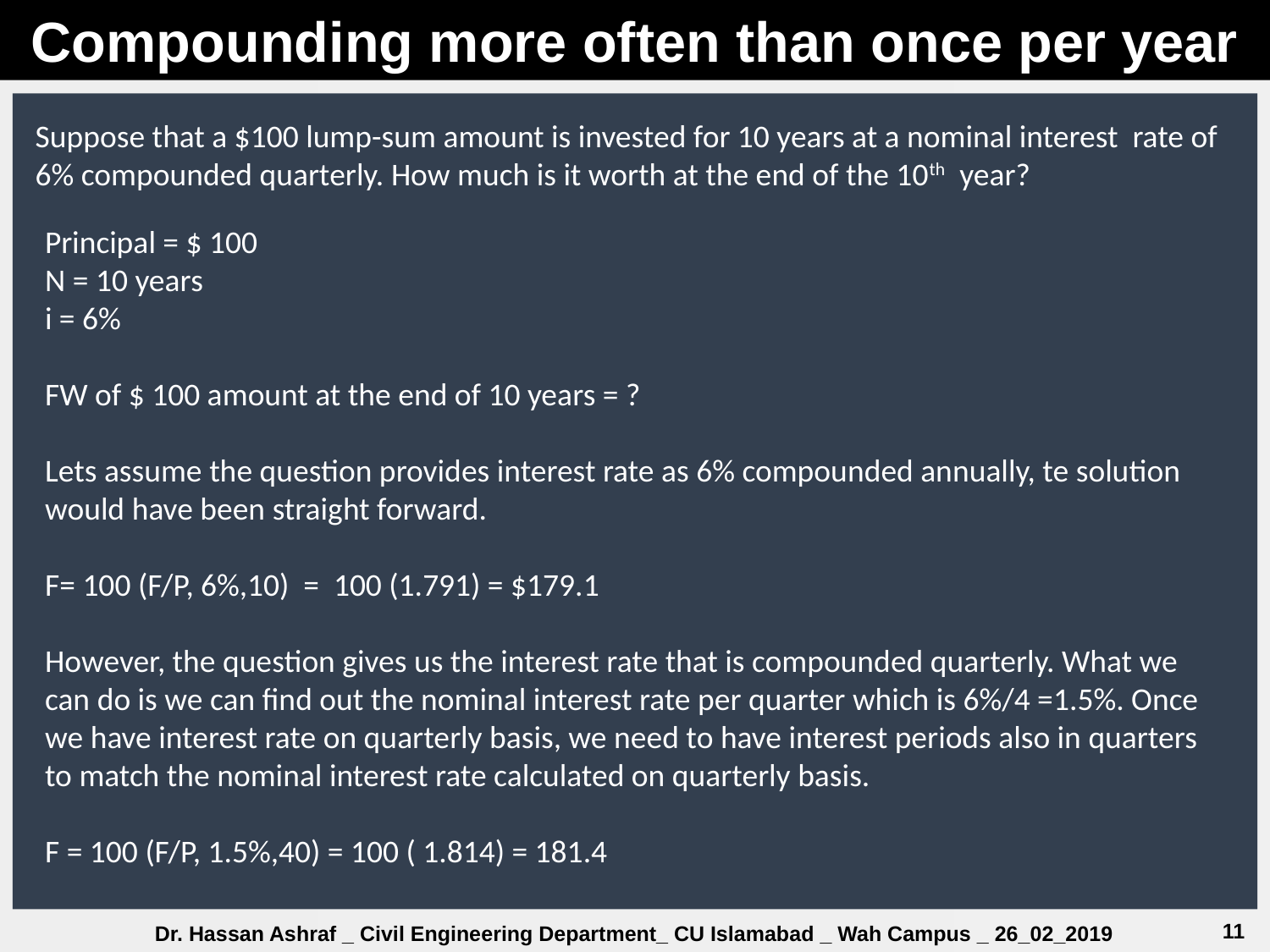

Compounding more often than once per year

Suppose that a $100 lump-sum amount is invested for 10 years at a nominal interest  rate of 6% compounded quarterly. How much is it worth at the end of the 10th  year?
Principal = $ 100
N = 10 years
i = 6%

FW of $ 100 amount at the end of 10 years = ?

Lets assume the question provides interest rate as 6% compounded annually, te solution would have been straight forward.

F= 100 (F/P, 6%,10)  =  100 (1.791) = $179.1

However, the question gives us the interest rate that is compounded quarterly. What we can do is we can find out the nominal interest rate per quarter which is 6%/4 =1.5%. Once we have interest rate on quarterly basis, we need to have interest periods also in quarters to match the nominal interest rate calculated on quarterly basis.

F = 100 (F/P, 1.5%,40) = 100 ( 1.814) = 181.4
11
Dr. Hassan Ashraf _ Civil Engineering Department_ CU Islamabad _ Wah Campus _ 26_02_2019